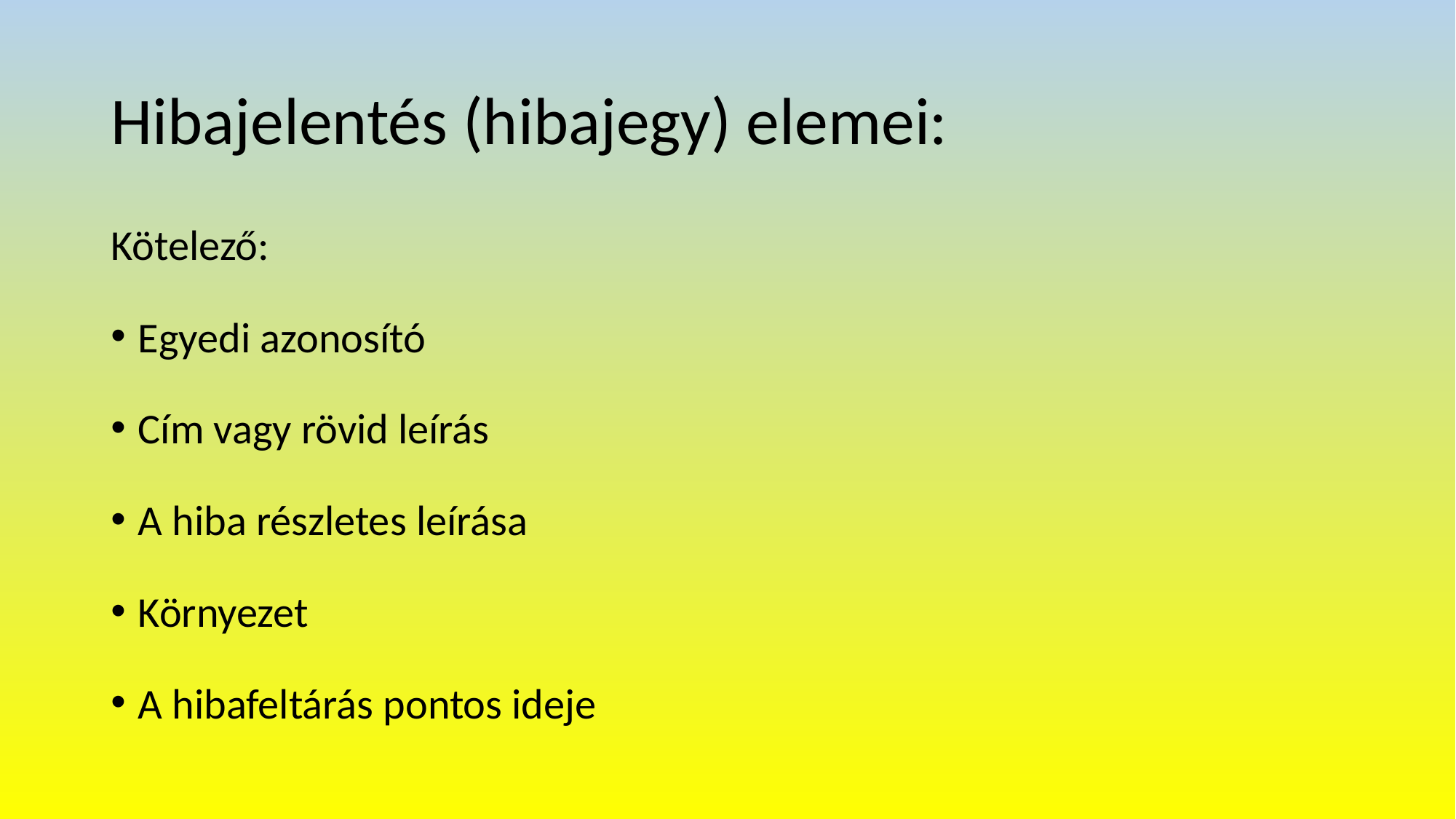

# Hibajelentés (hibajegy) elemei:
Kötelező:
Egyedi azonosító
Cím vagy rövid leírás
A hiba részletes leírása
Környezet
A hibafeltárás pontos ideje